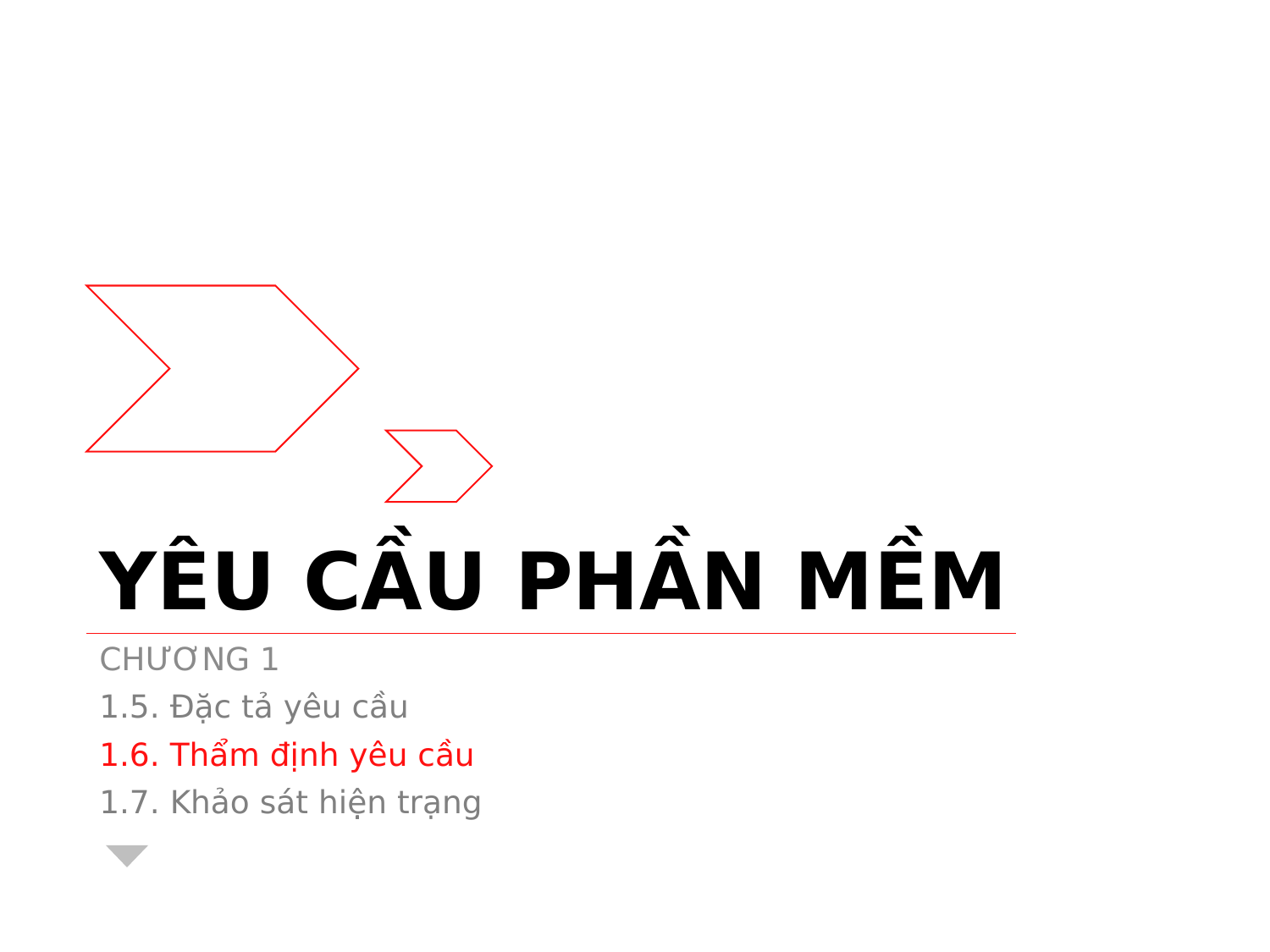

# YÊU CẦU PHẦN MỀM
CHƯƠNG 1
1.5. Đặc tả yêu cầu
1.6. Thẩm định yêu cầu
1.7. Khảo sát hiện trạng